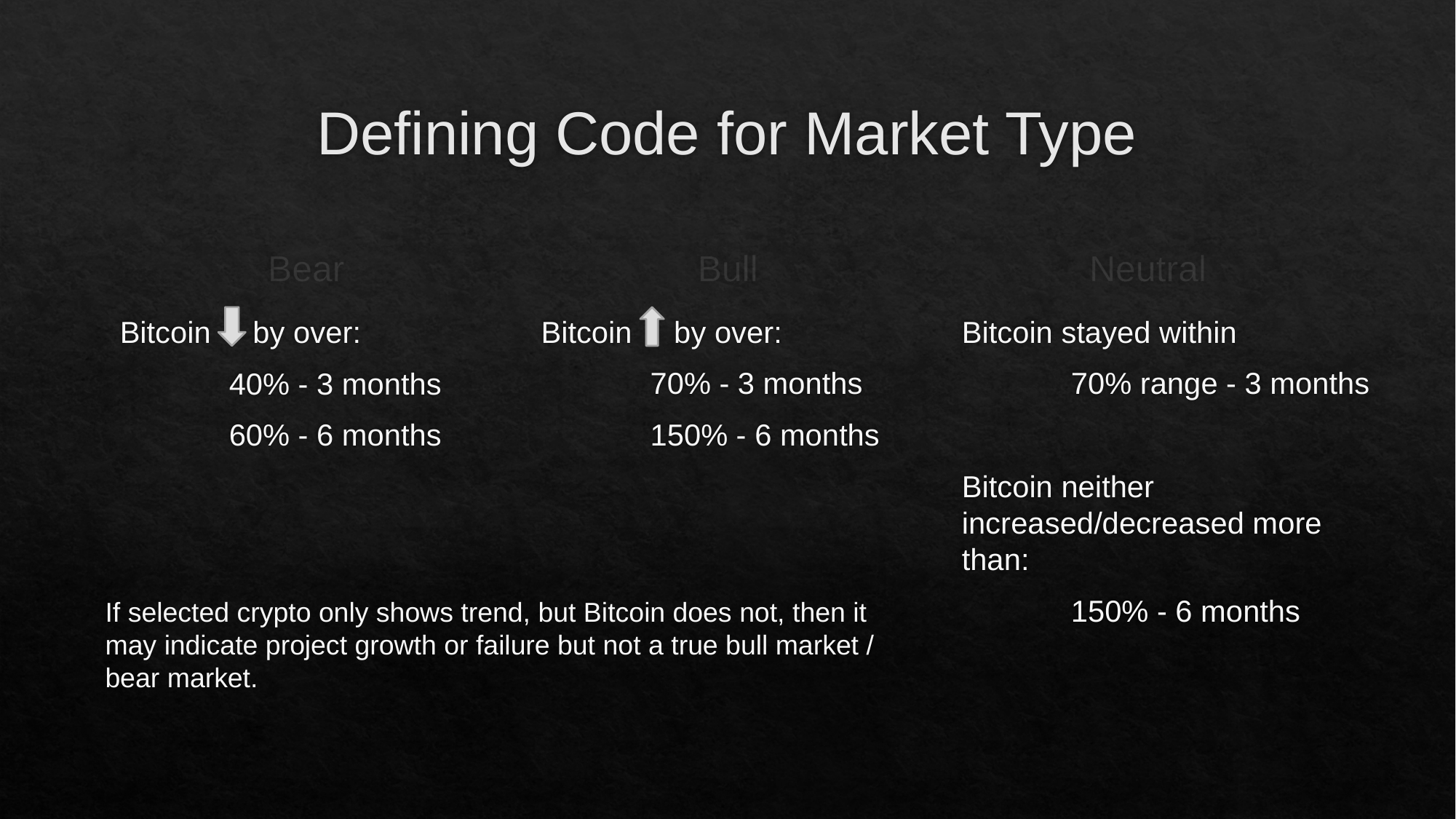

# Defining Code for Market Type
Bear
Bull
Neutral
Bitcoin     by over:
	40% - 3 months
	60% - 6 months

Bitcoin     by over:
	70% - 3 months
	150% - 6 months

Bitcoin stayed within
	70% range - 3 months

Bitcoin neither increased/decreased more than:
	150% - 6 months

If selected crypto only shows trend, but Bitcoin does not, then it may indicate project growth or failure but not a true bull market / bear market.